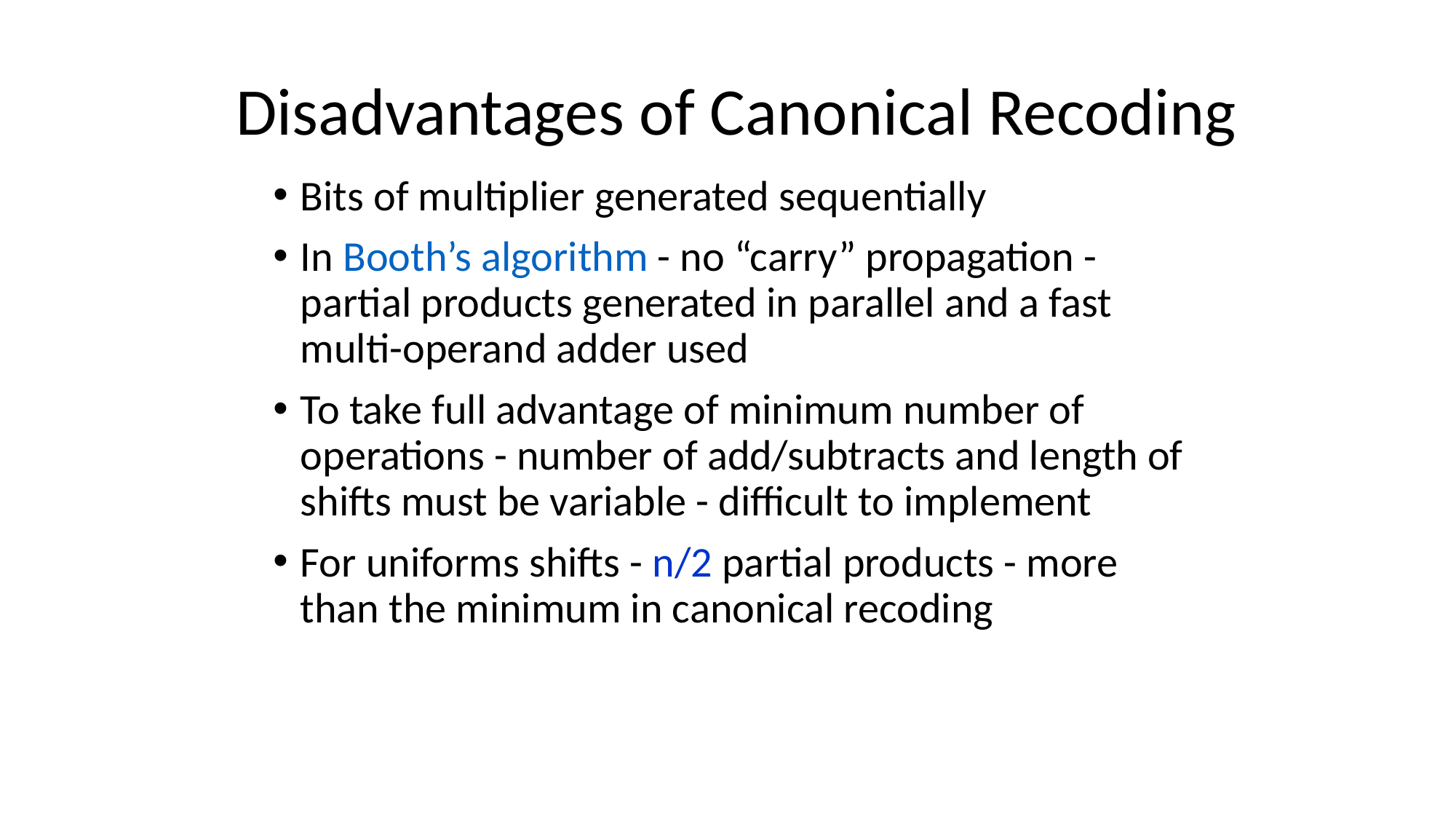

# Disadvantages of Canonical Recoding
Bits of multiplier generated sequentially
In Booth’s algorithm - no “carry” propagation - partial products generated in parallel and a fast multi-operand adder used
To take full advantage of minimum number of operations - number of add/subtracts and length of shifts must be variable - difficult to implement
For uniforms shifts - n/2 partial products - more than the minimum in canonical recoding